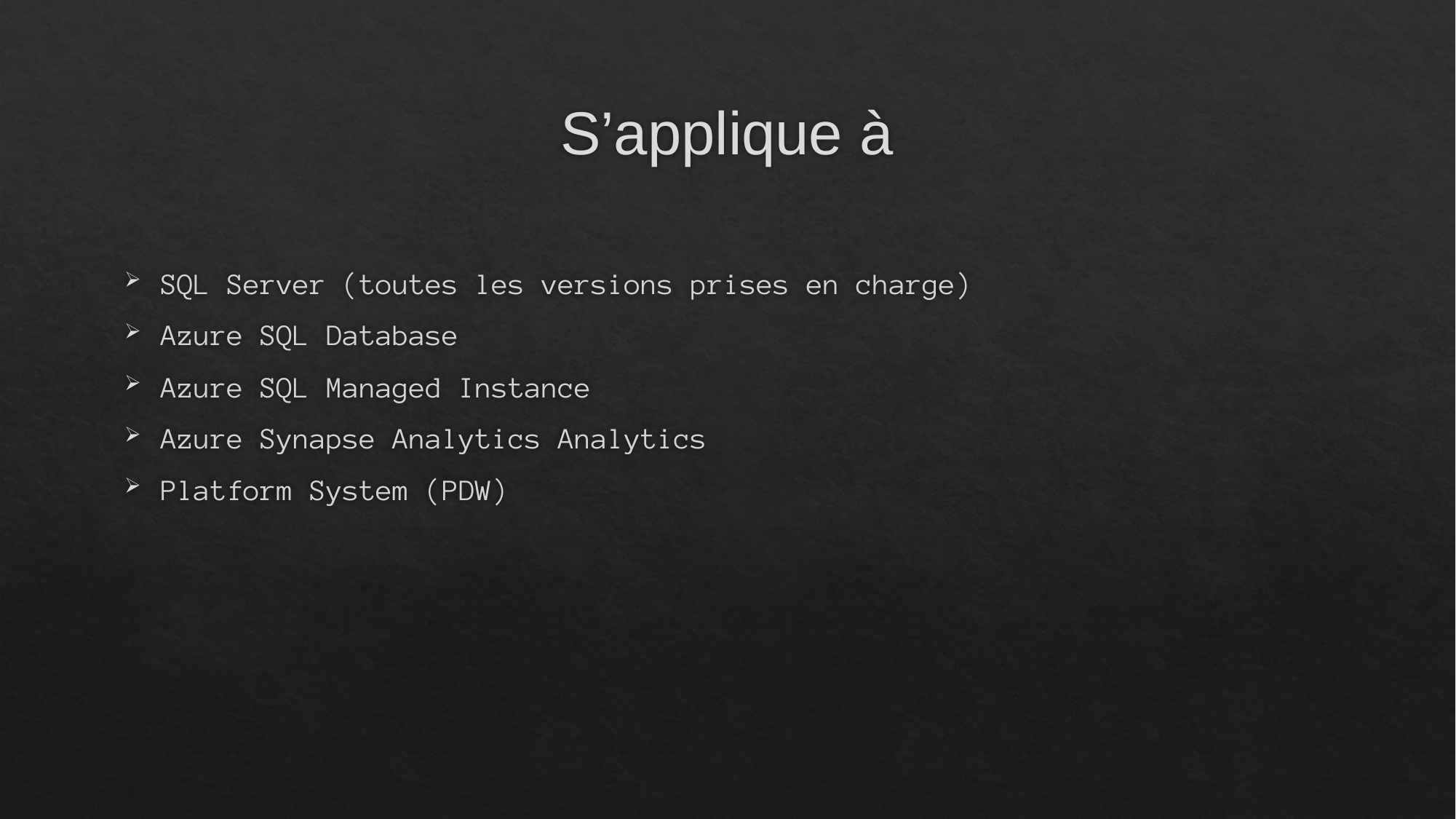

# S’applique à

SQL Server (toutes les versions prises en charge)
Azure SQL Database
Azure SQL Managed Instance
Azure Synapse Analytics Analytics
Platform System (PDW)